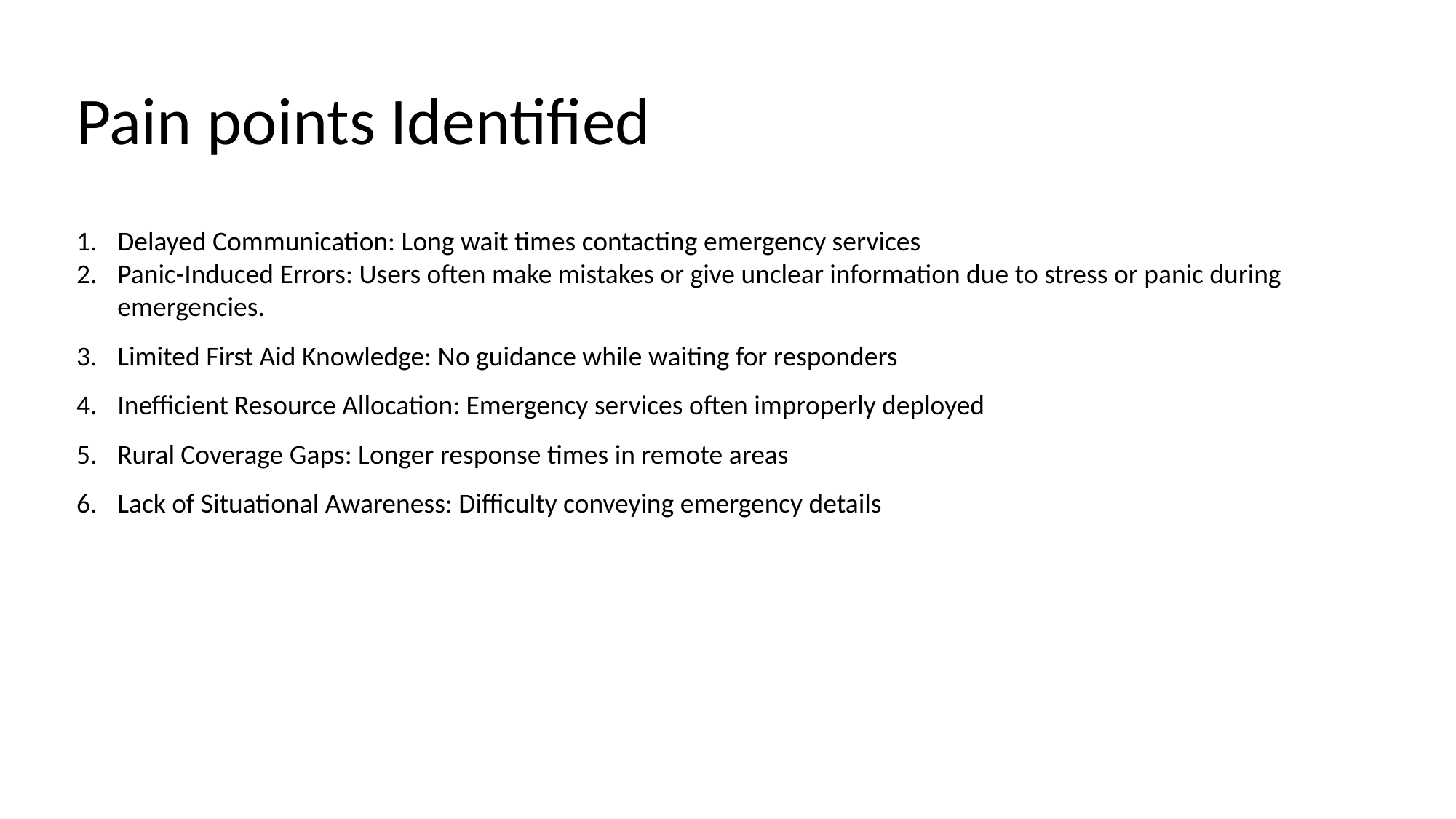

Pain points Identified
Delayed Communication: Long wait times contacting emergency services
Panic-Induced Errors: Users often make mistakes or give unclear information due to stress or panic during emergencies.
Limited First Aid Knowledge: No guidance while waiting for responders
Inefficient Resource Allocation: Emergency services often improperly deployed
Rural Coverage Gaps: Longer response times in remote areas
Lack of Situational Awareness: Difficulty conveying emergency details